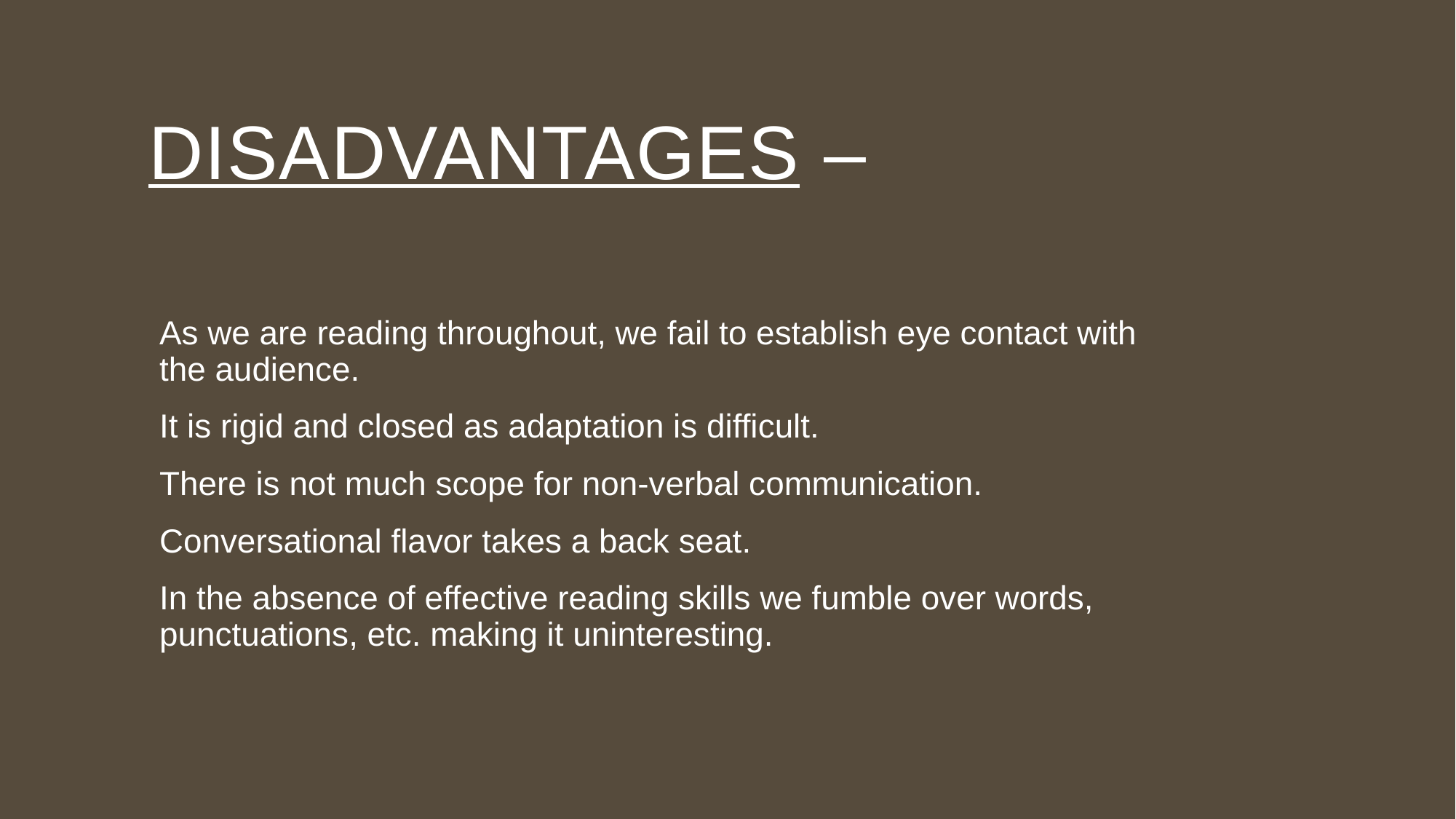

Disadvantages –
As we are reading throughout, we fail to establish eye contact with the audience.
It is rigid and closed as adaptation is difficult.
There is not much scope for non-verbal communication.
Conversational flavor takes a back seat.
In the absence of effective reading skills we fumble over words, punctuations, etc. making it uninteresting.